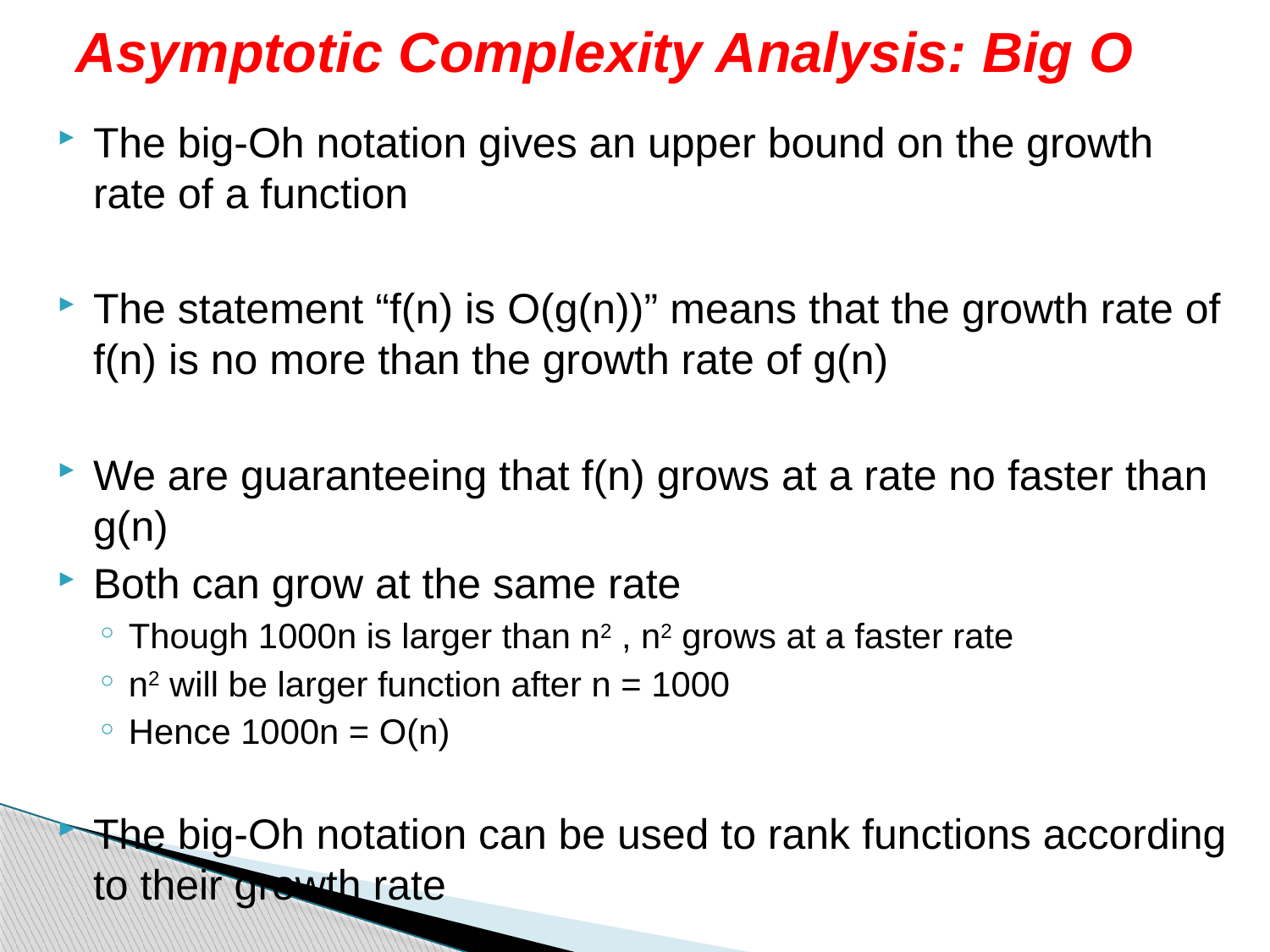

# Asymptotic Complexity Analysis: Big O
The big-Oh notation gives an upper bound on the growth rate of a function

The statement “f(n) is O(g(n))” means that the growth rate of f(n) is no more than the growth rate of g(n)

We are guaranteeing that f(n) grows at a rate no faster than g(n)
Both can grow at the same rate
Though 1000n is larger than n2 , n2 grows at a faster rate
n2 will be larger function after n = 1000
Hence 1000n = O(n)

The big-Oh notation can be used to rank functions according to their growth rate